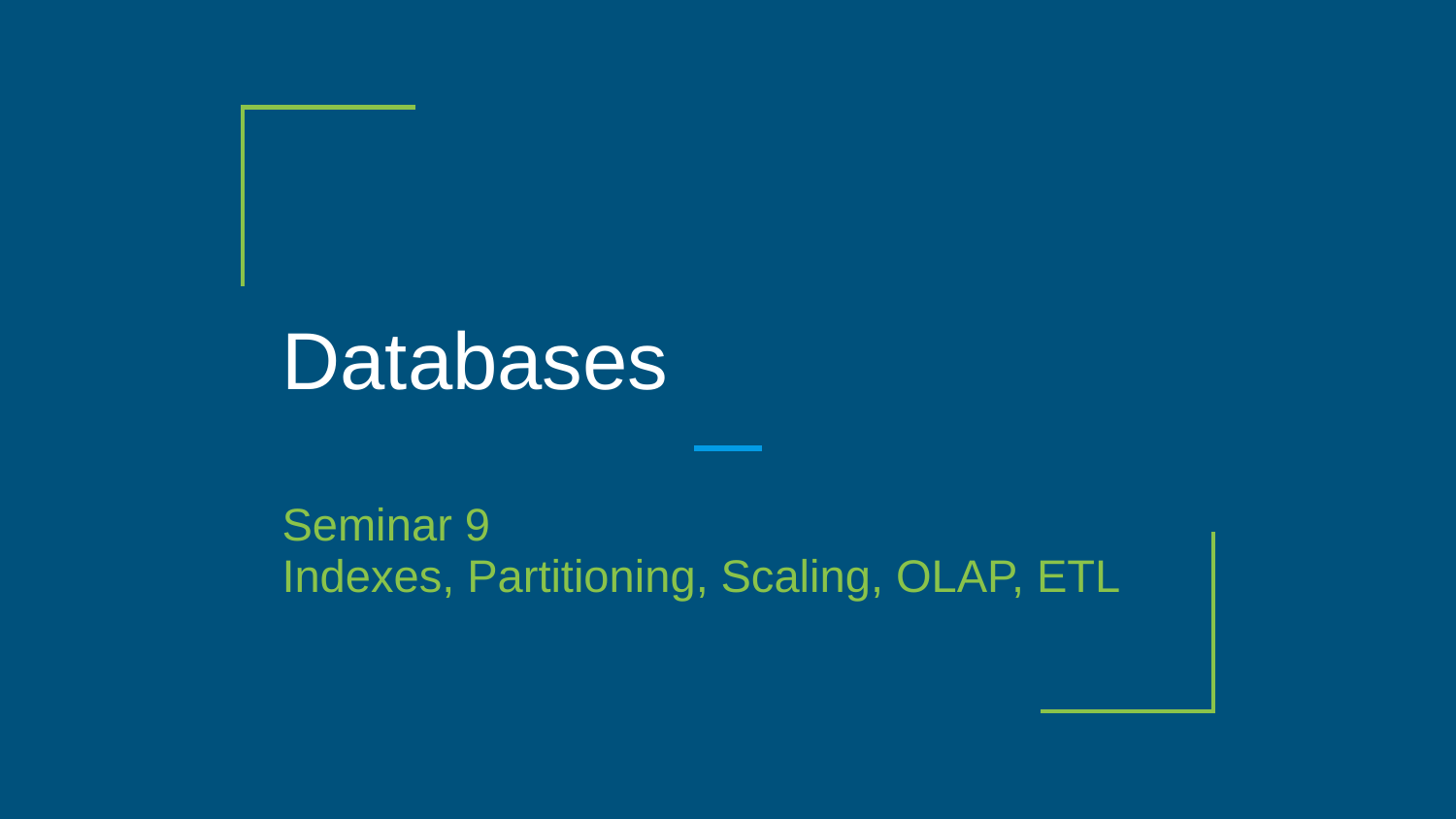

# Databases
Seminar 9
Indexes, Partitioning, Scaling, OLAP, ETL